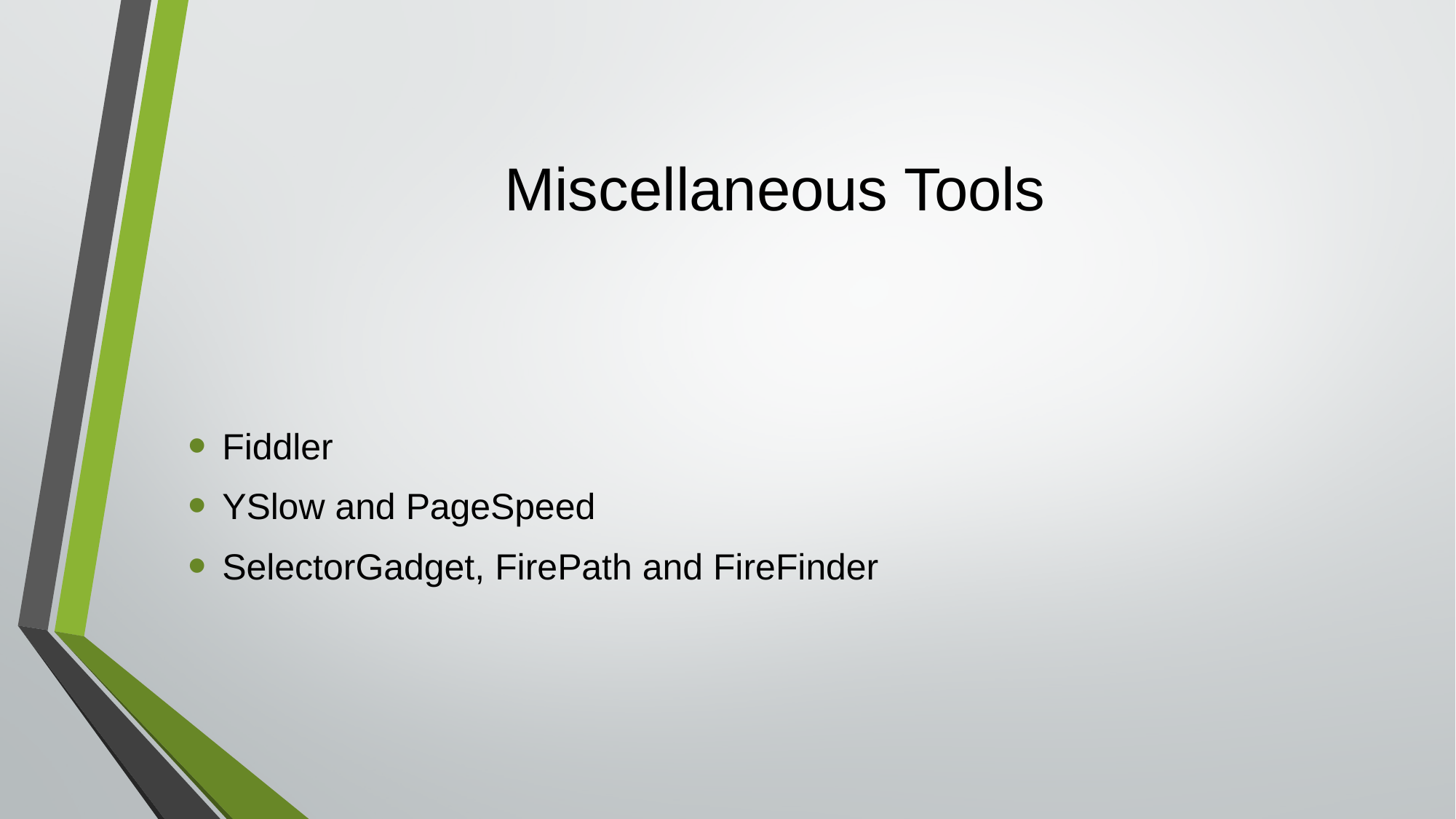

# Miscellaneous Tools
Fiddler
YSlow and PageSpeed
SelectorGadget, FirePath and FireFinder